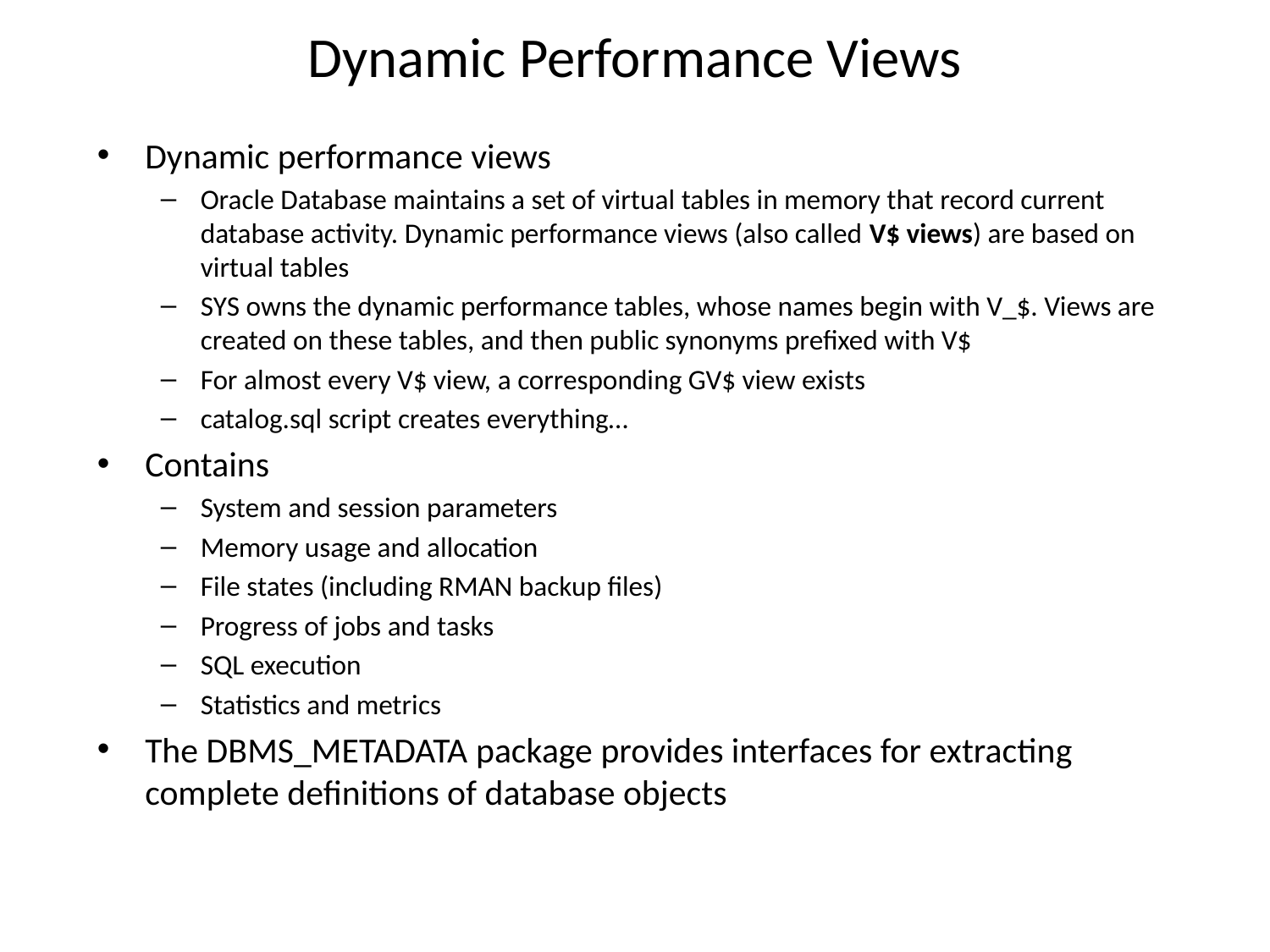

# Dynamic Performance Views
Dynamic performance views
Oracle Database maintains a set of virtual tables in memory that record current database activity. Dynamic performance views (also called V$ views) are based on virtual tables
SYS owns the dynamic performance tables, whose names begin with V_$. Views are created on these tables, and then public synonyms prefixed with V$
For almost every V$ view, a corresponding GV$ view exists
catalog.sql script creates everything…
Contains
System and session parameters
Memory usage and allocation
File states (including RMAN backup files)
Progress of jobs and tasks
SQL execution
Statistics and metrics
The DBMS_METADATA package provides interfaces for extracting complete definitions of database objects